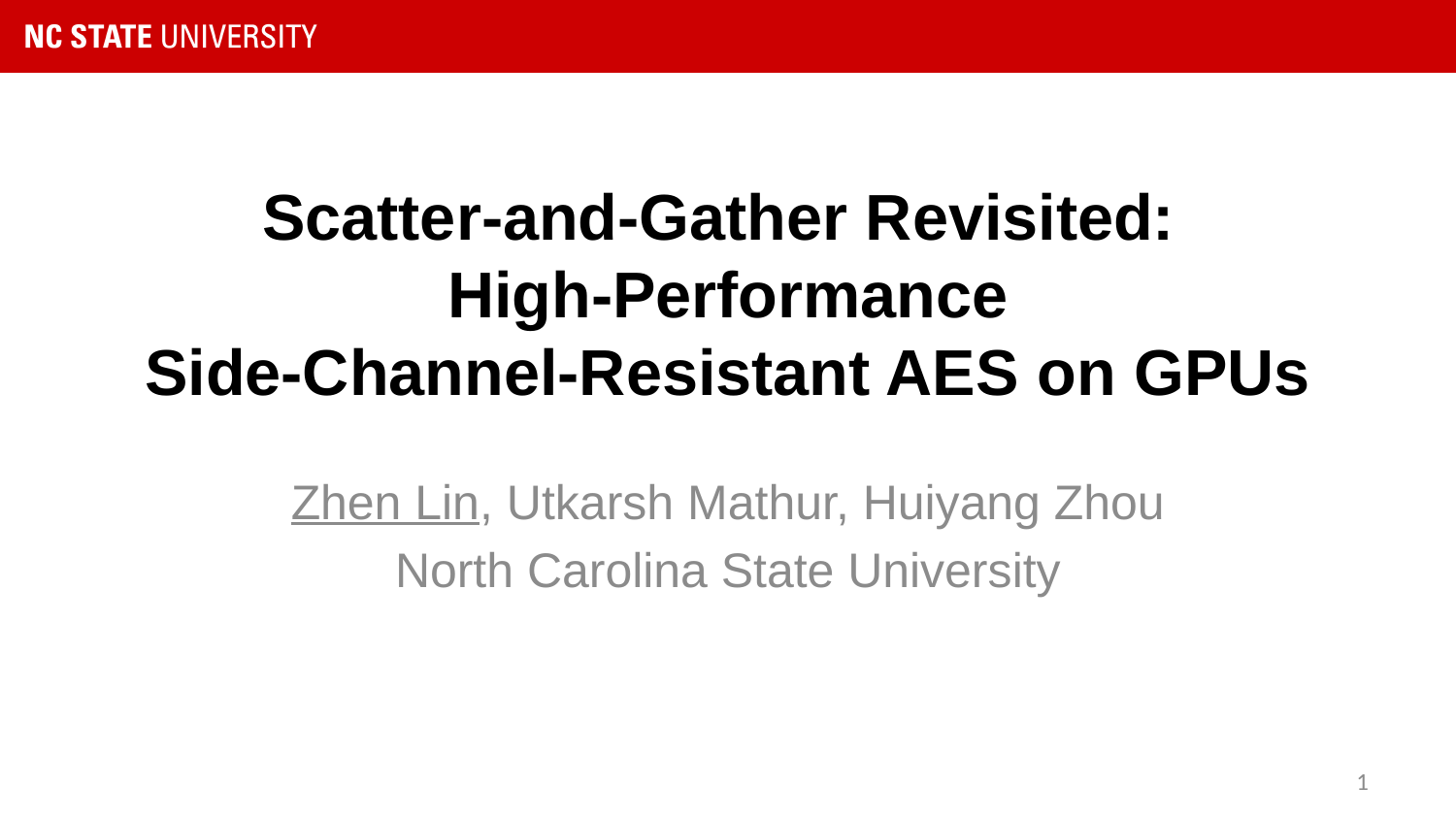

# Scatter-and-Gather Revisited: High-Performance Side-Channel-Resistant AES on GPUs
Zhen Lin, Utkarsh Mathur, Huiyang Zhou
North Carolina State University
1